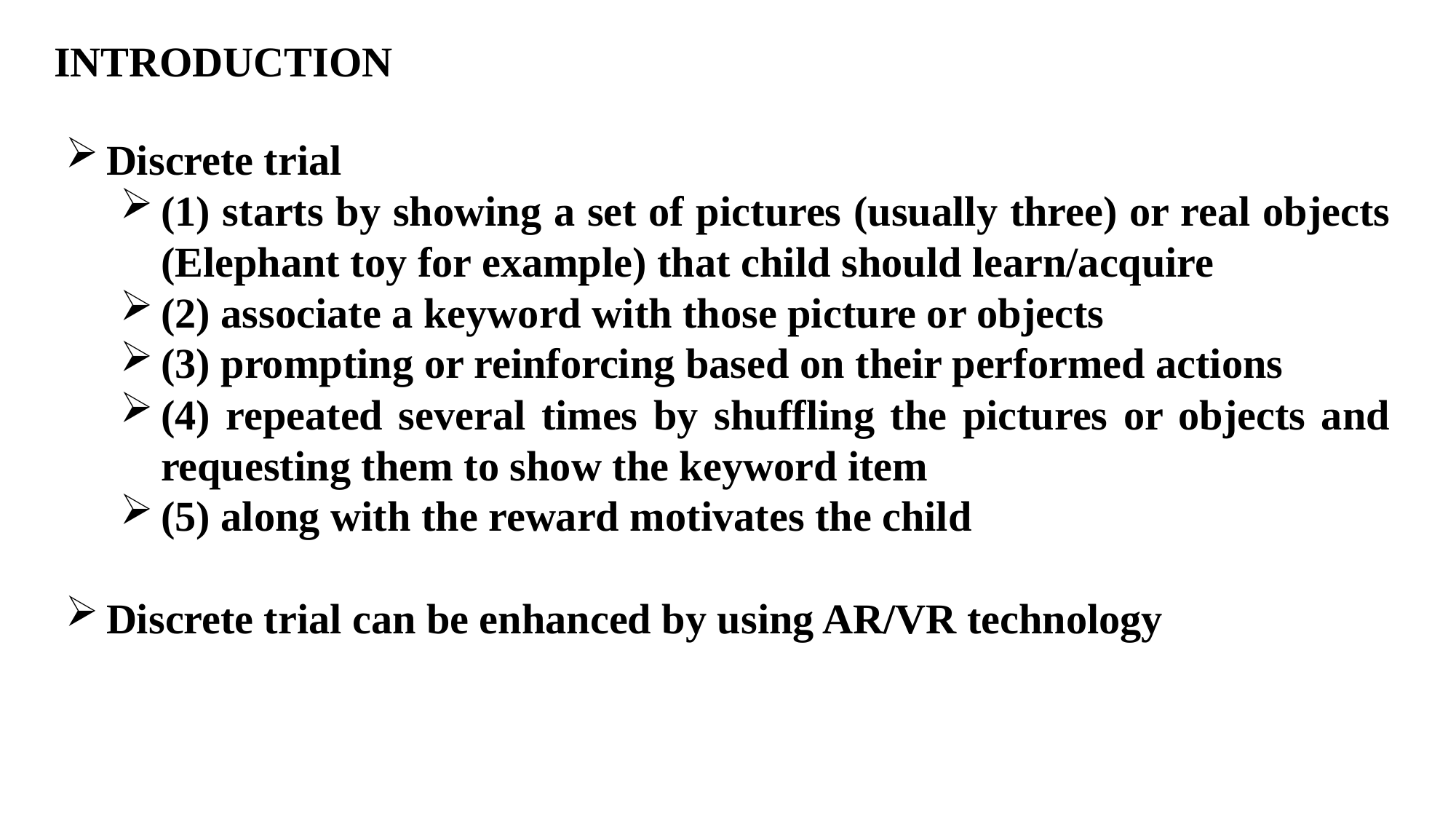

INTRODUCTION
Discrete trial
(1) starts by showing a set of pictures (usually three) or real objects (Elephant toy for example) that child should learn/acquire
(2) associate a keyword with those picture or objects
(3) prompting or reinforcing based on their performed actions
(4) repeated several times by shuffling the pictures or objects and requesting them to show the keyword item
(5) along with the reward motivates the child

Discrete trial can be enhanced by using AR/VR technology